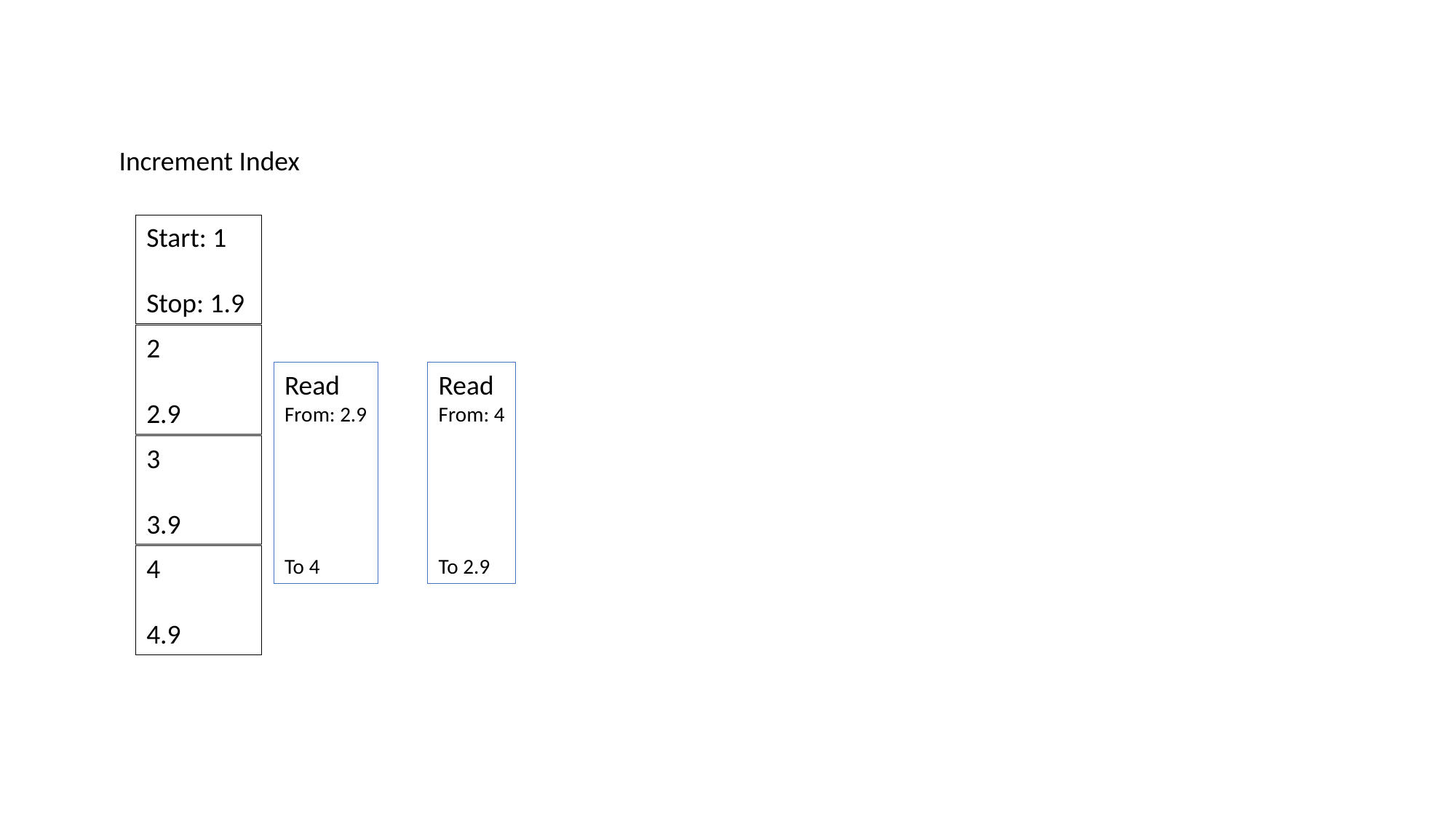

Increment Index
Start: 1

Stop: 1.9
2

2.9
Read
From: 4

To 2.9
Read
From: 2.9

To 4
3

3.9
4

4.9